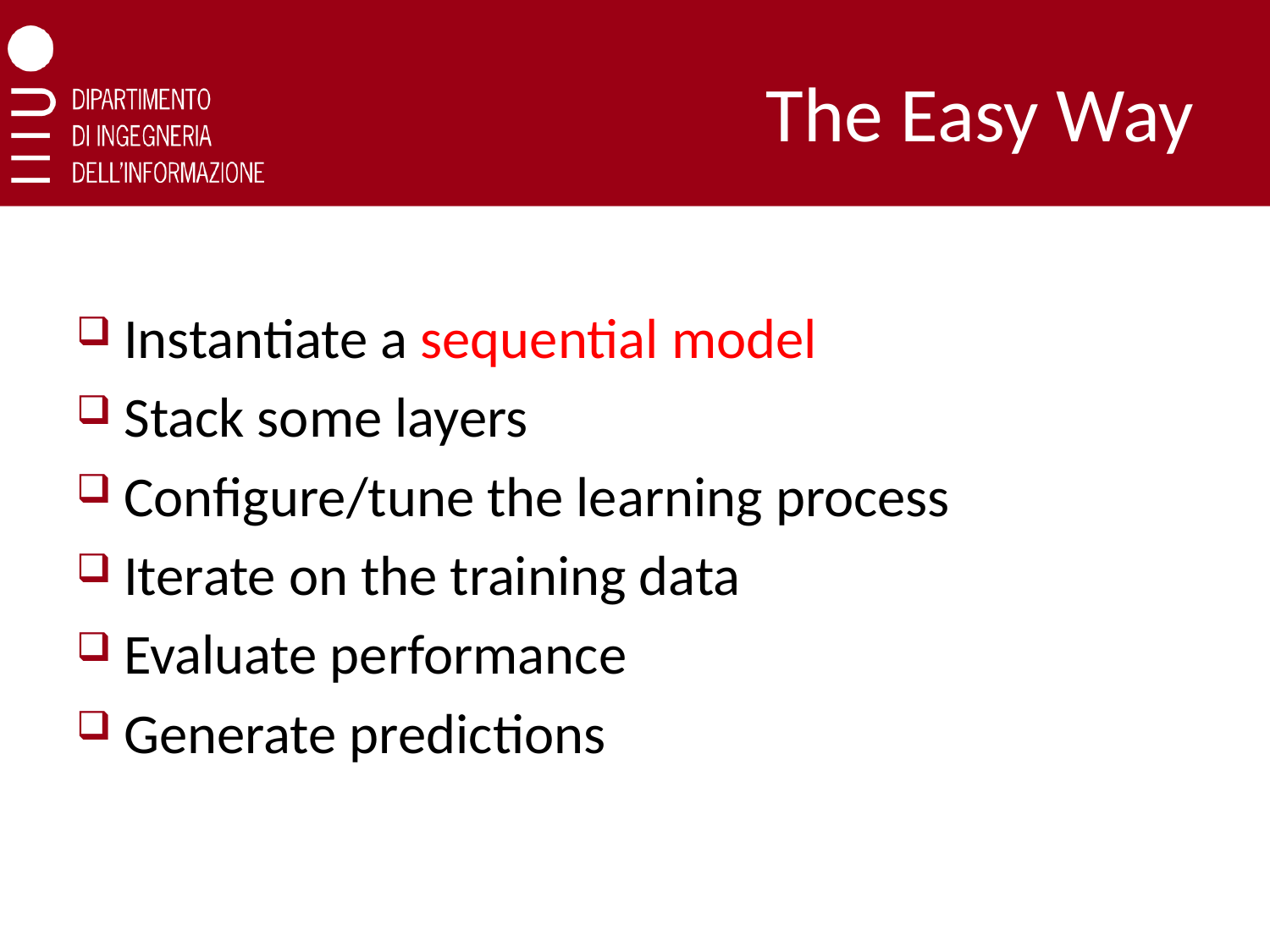

# The Easy Way
Instantiate a sequential model
Stack some layers
Configure/tune the learning process
Iterate on the training data
Evaluate performance
Generate predictions